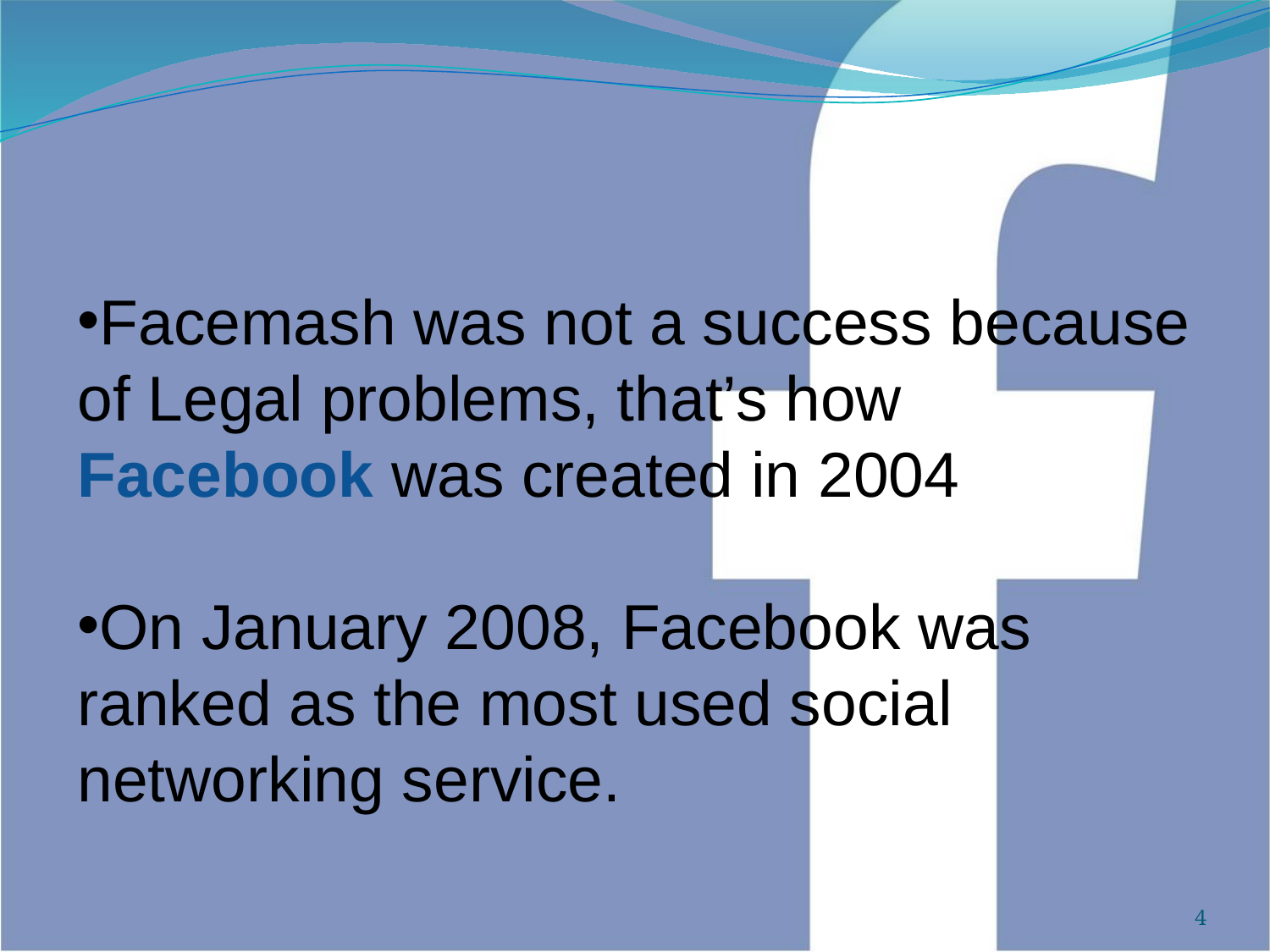

Facemash was not a success because of Legal problems, that’s how Facebook was created in 2004

On January 2008, Facebook was ranked as the most used social networking service.

4